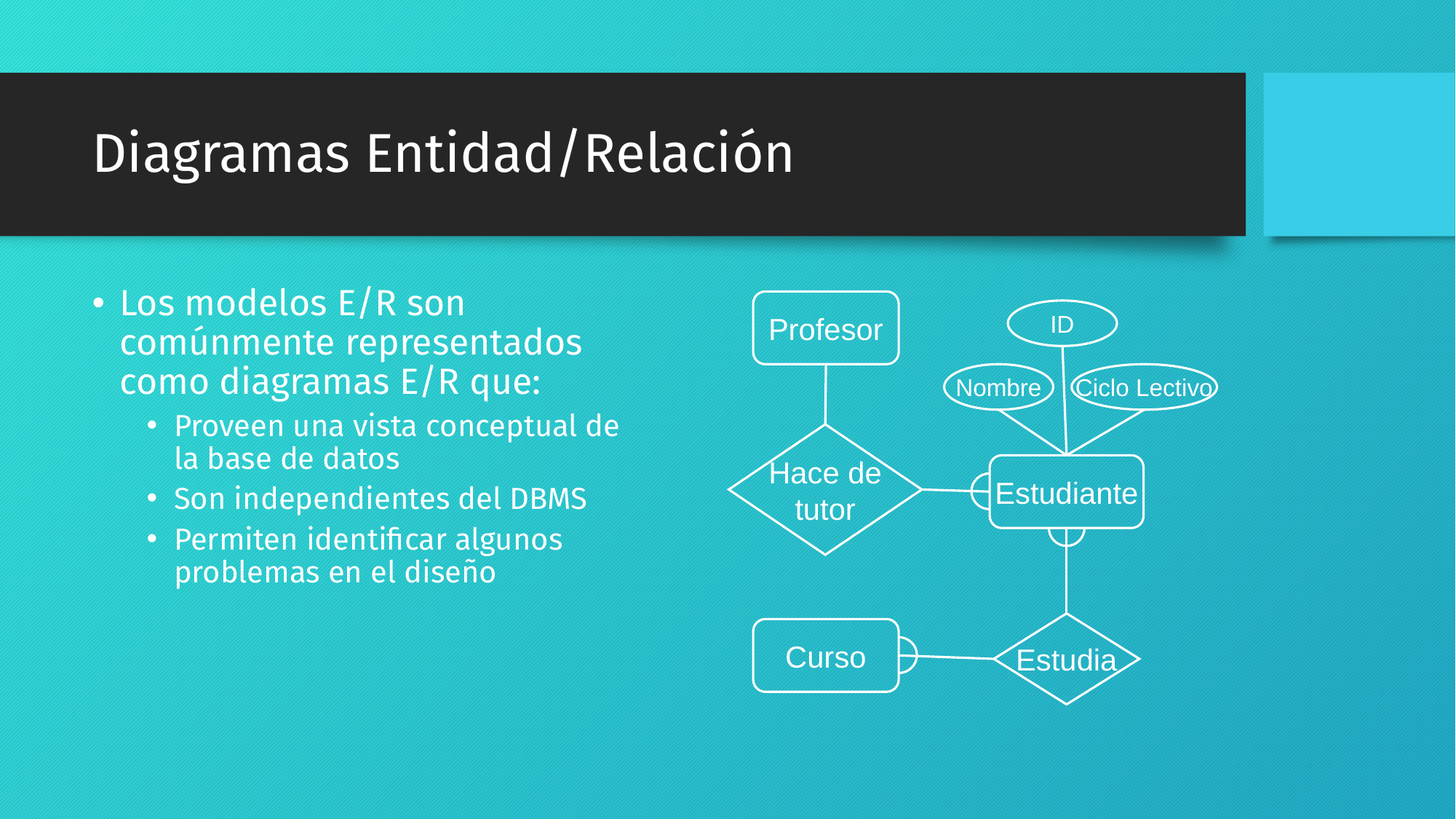

# Diagramas Entidad/Relación
Los modelos E/R son comúnmente representados como diagramas E/R que:
Proveen una vista conceptual de la base de datos
Son independientes del DBMS
Permiten identificar algunos problemas en el diseño

Profesor
ID
Nombre
Ciclo Lectivo
Hace de
tutor
Estudiante

Estudia
Curso